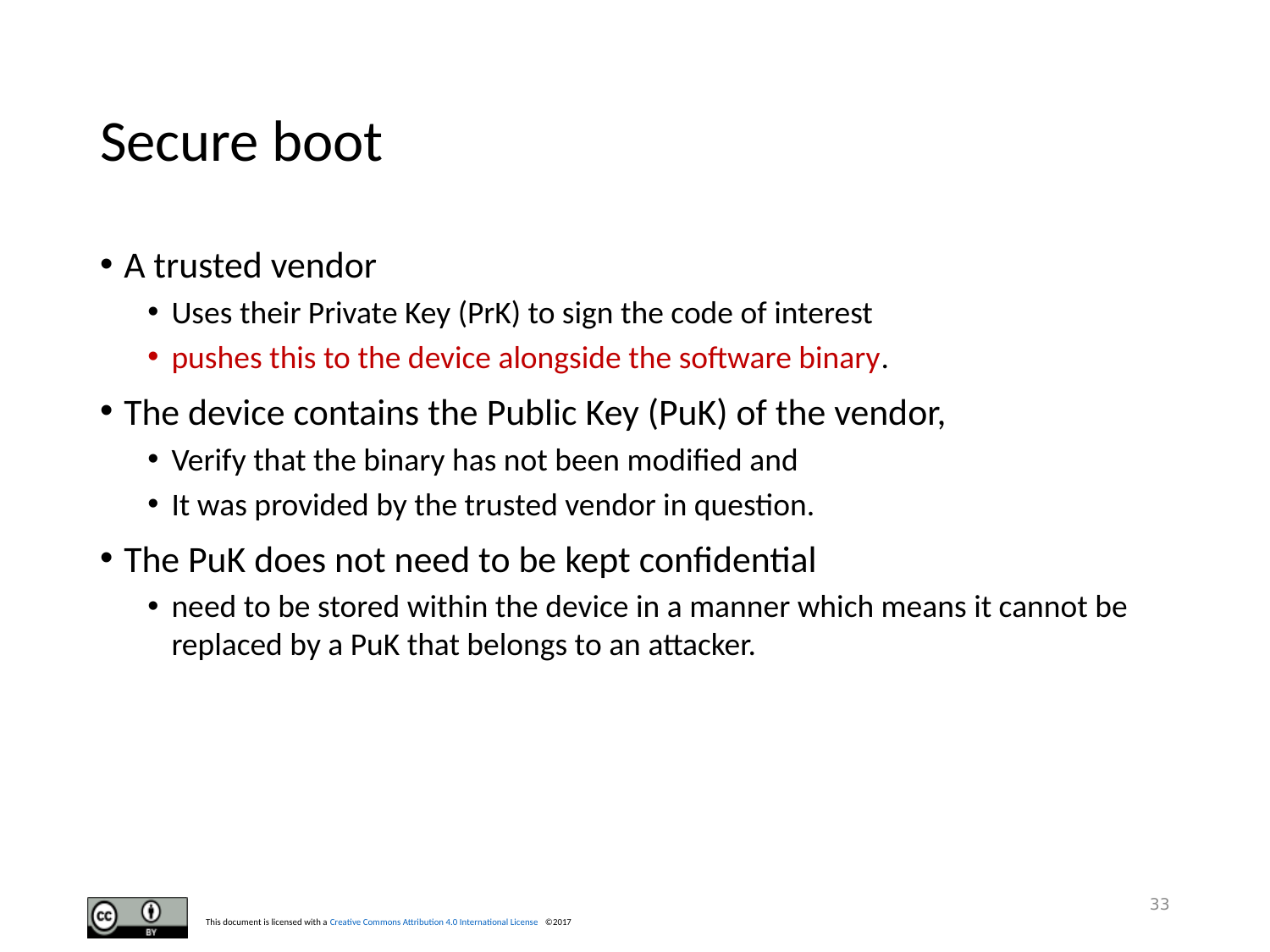

# Secure boot
A trusted vendor
Uses their Private Key (PrK) to sign the code of interest
pushes this to the device alongside the software binary.
The device contains the Public Key (PuK) of the vendor,
Verify that the binary has not been modified and
It was provided by the trusted vendor in question.
The PuK does not need to be kept confidential
need to be stored within the device in a manner which means it cannot be replaced by a PuK that belongs to an attacker.
33